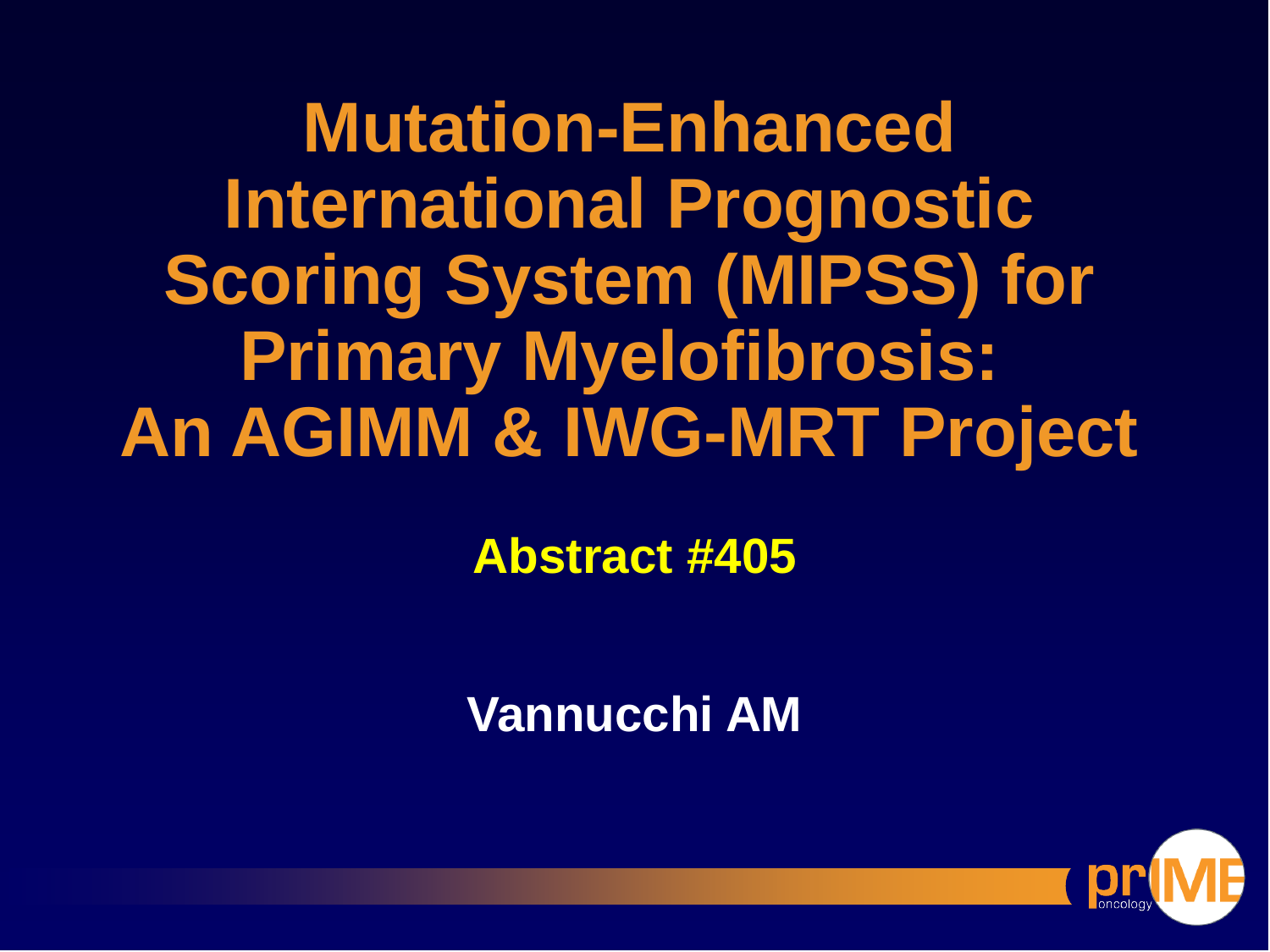

Mutation-Enhanced International Prognostic Scoring System (MIPSS) for Primary Myelofibrosis:
An AGIMM & IWG-MRT Project
Abstract #405
Vannucchi AM